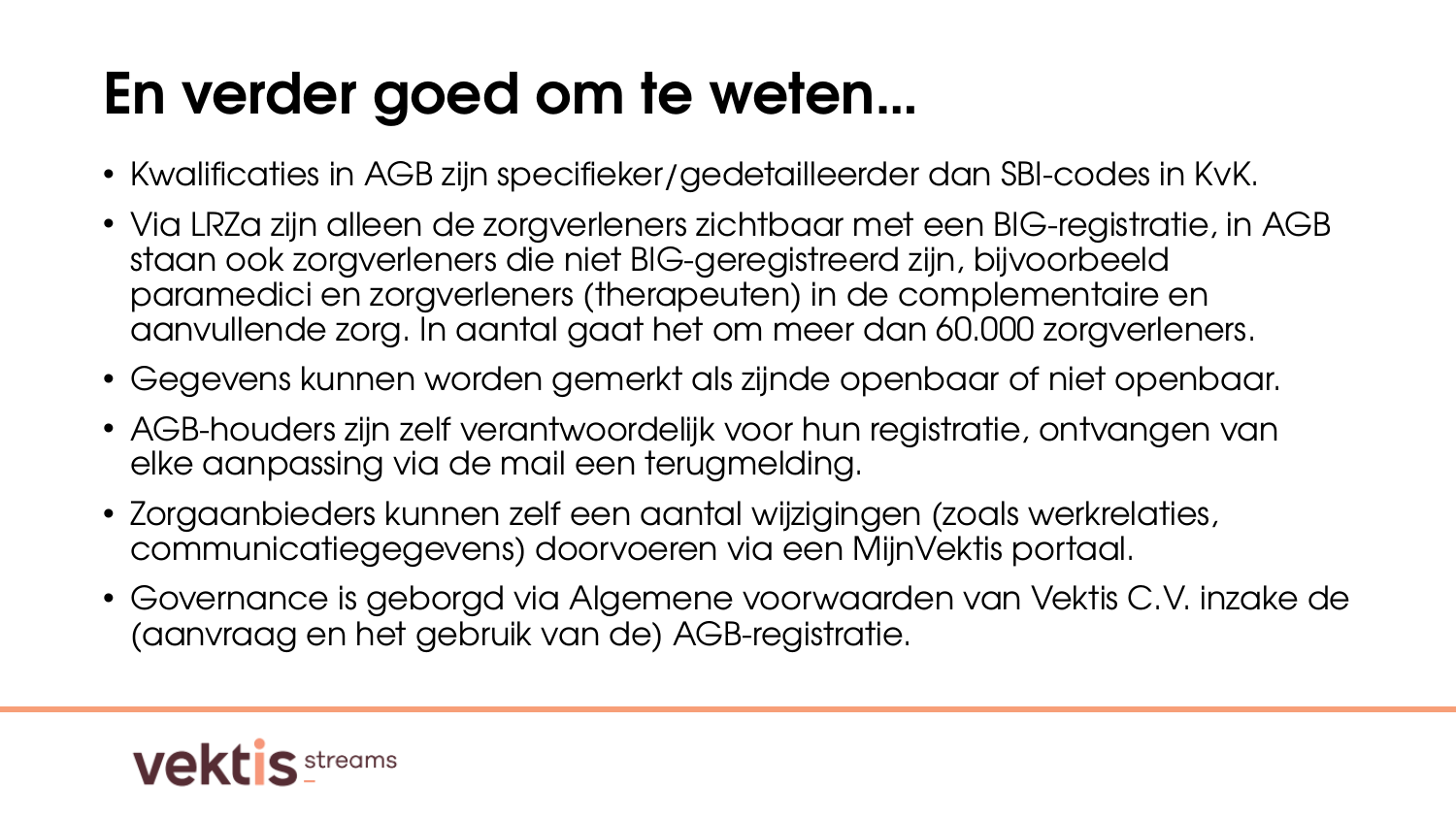

# En verder goed om te weten…
Kwalificaties in AGB zijn specifieker/gedetailleerder dan SBI-codes in KvK.
Via LRZa zijn alleen de zorgverleners zichtbaar met een BIG-registratie, in AGB staan ook zorgverleners die niet BIG-geregistreerd zijn, bijvoorbeeld paramedici en zorgverleners (therapeuten) in de complementaire en aanvullende zorg. In aantal gaat het om meer dan 60.000 zorgverleners.
Gegevens kunnen worden gemerkt als zijnde openbaar of niet openbaar.
AGB-houders zijn zelf verantwoordelijk voor hun registratie, ontvangen van elke aanpassing via de mail een terugmelding.
Zorgaanbieders kunnen zelf een aantal wijzigingen (zoals werkrelaties, communicatiegegevens) doorvoeren via een MijnVektis portaal.
Governance is geborgd via Algemene voorwaarden van Vektis C.V. inzake de (aanvraag en het gebruik van de) AGB-registratie.